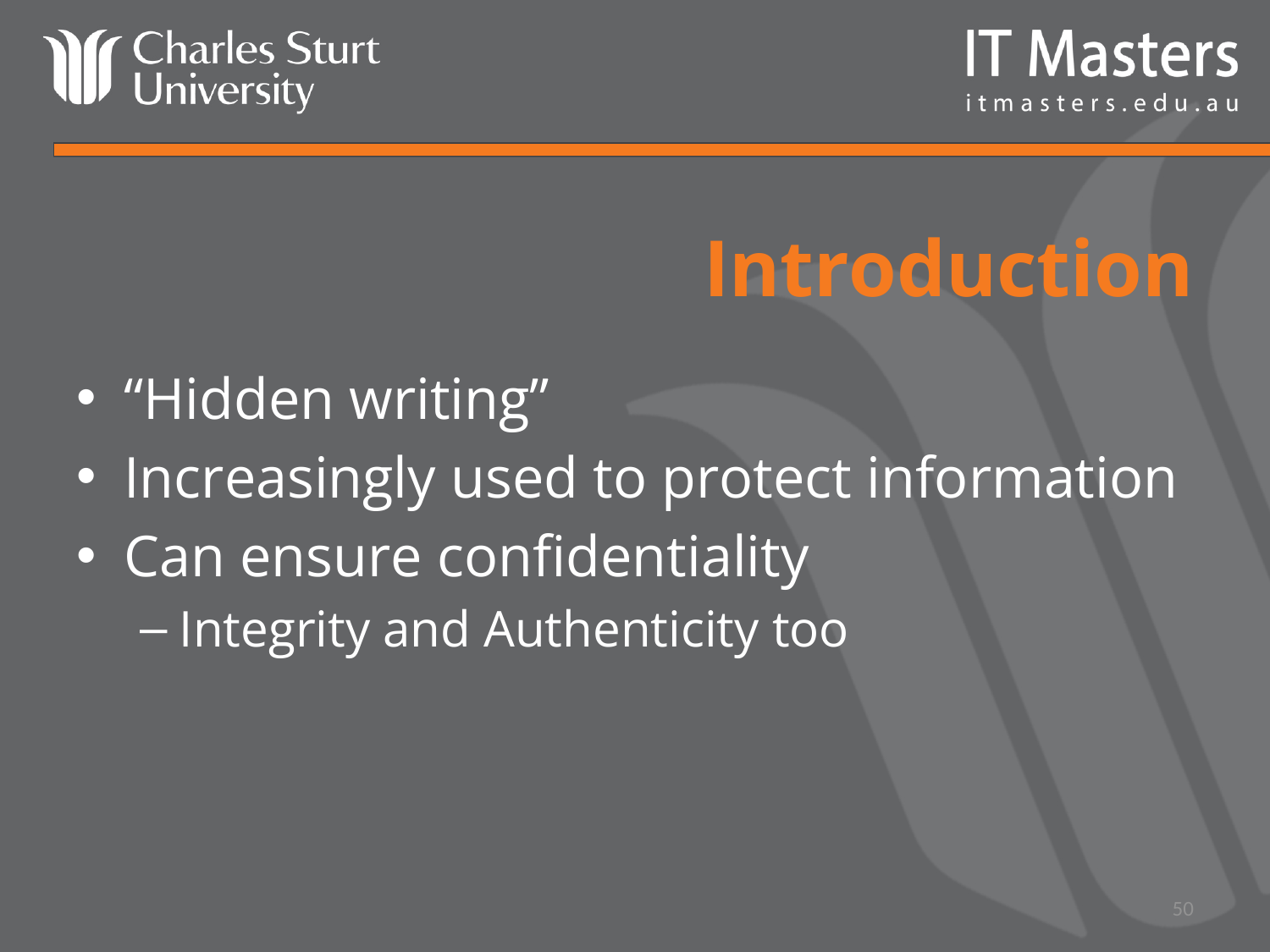

# Introduction
“Hidden writing”
Increasingly used to protect information
Can ensure confidentiality
Integrity and Authenticity too
50